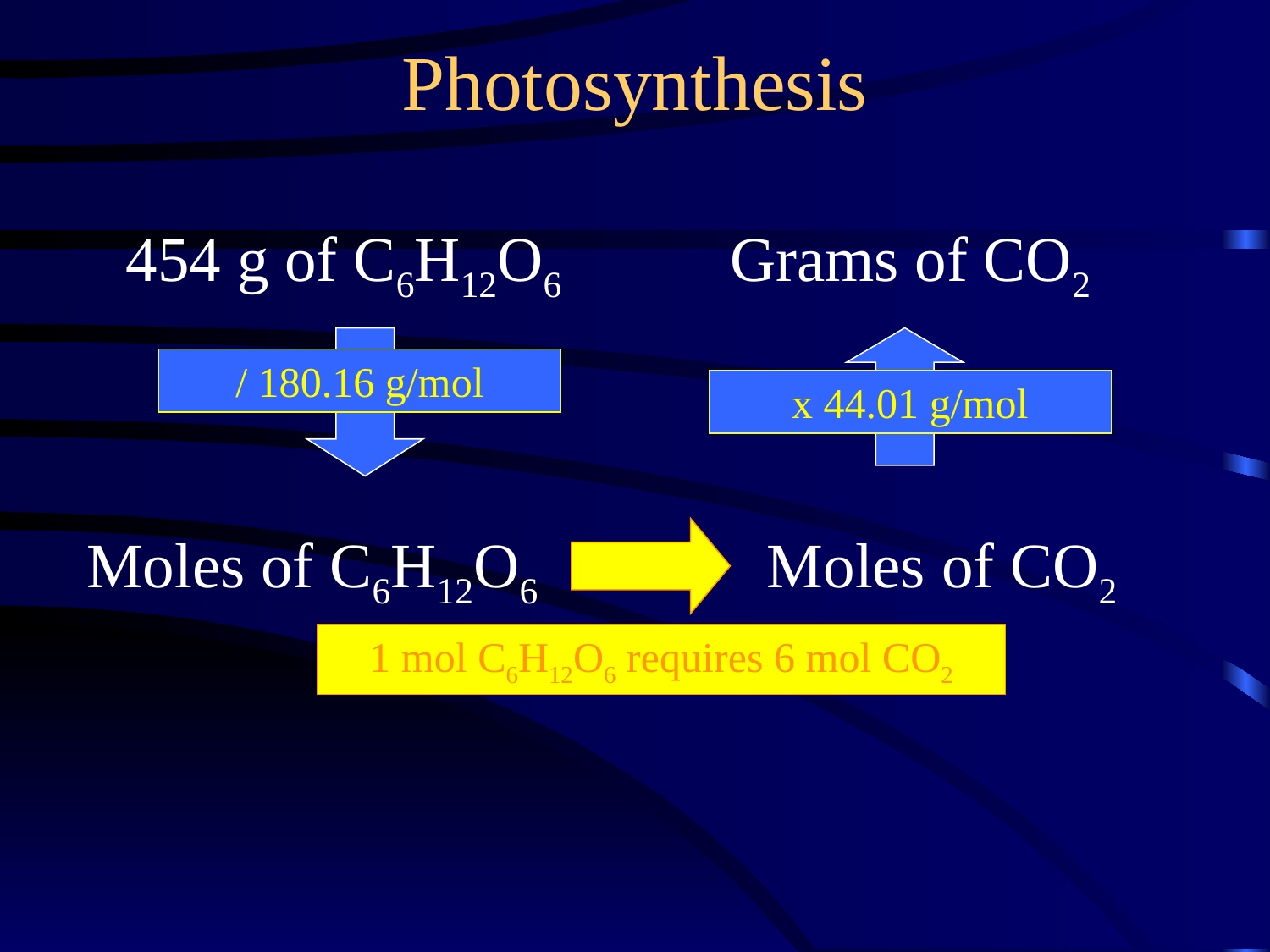

Photosynthesis
454 g of C6H12O6
Grams of CO2

/ 180.16 g/mol
x 44.01 g/mol
Moles of C6H12O6

Moles of CO2
1 mol C6H12O6 requires 6 mol CO2